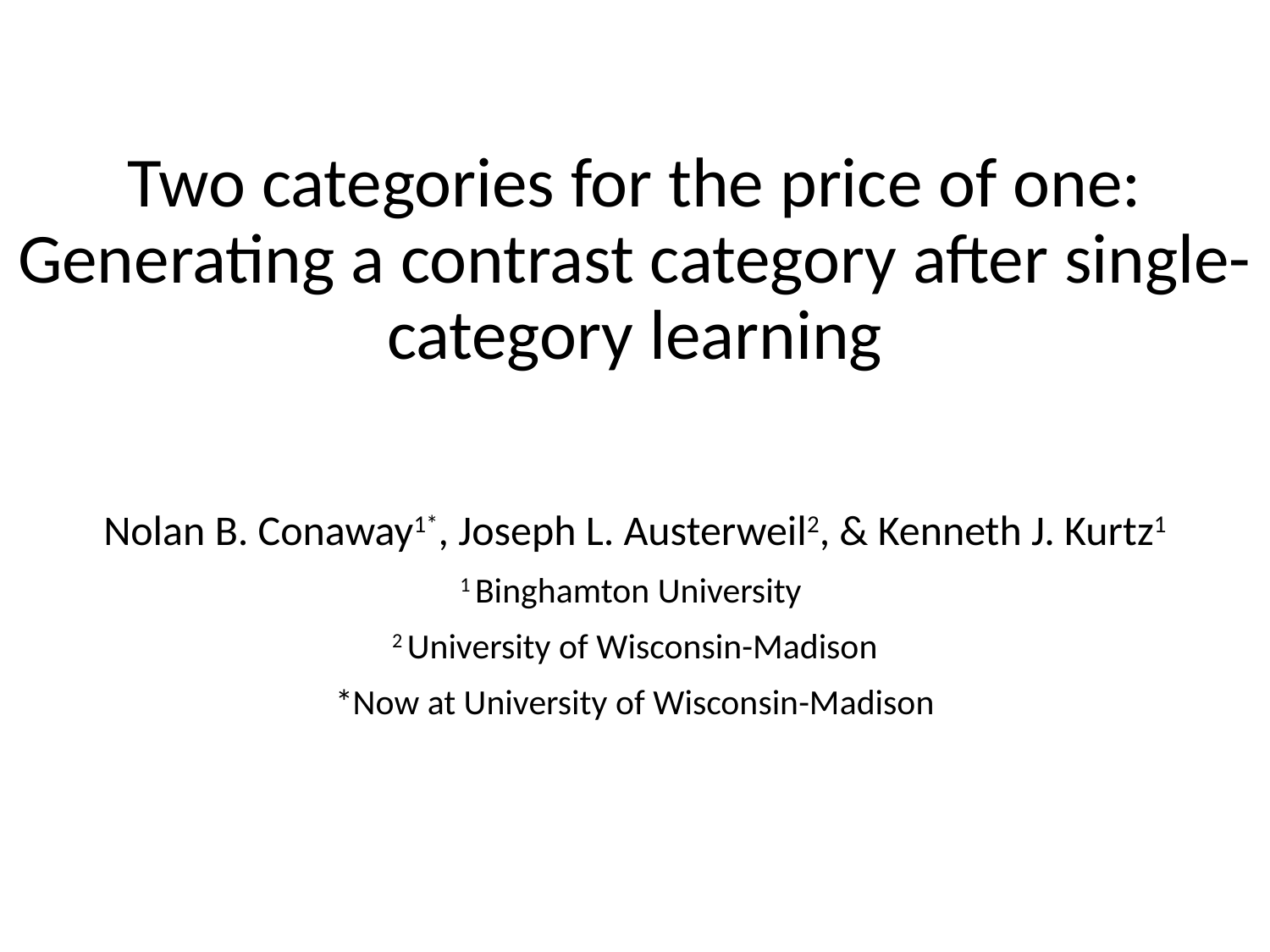

# Two categories for the price of one: Generating a contrast category after single-category learning
Nolan B. Conaway1*, Joseph L. Austerweil2, & Kenneth J. Kurtz1
1 Binghamton University
2 University of Wisconsin-Madison
*Now at University of Wisconsin-Madison